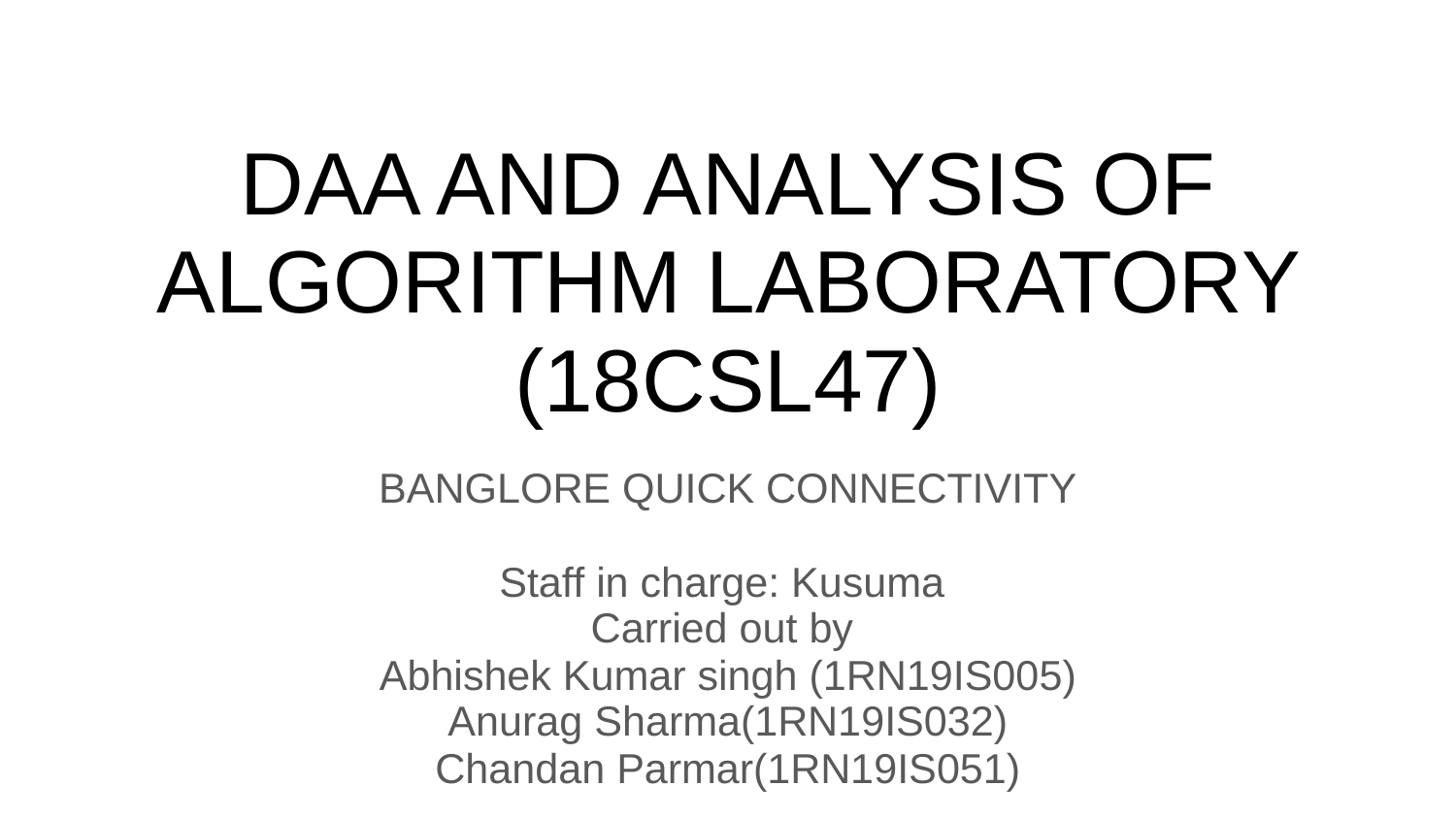

# DAA AND ANALYSIS OF ALGORITHM LABORATORY (18CSL47)
BANGLORE QUICK CONNECTIVITY

Staff in charge: Kusuma
Carried out by
Abhishek Kumar singh (1RN19IS005)
Anurag Sharma(1RN19IS032)
Chandan Parmar(1RN19IS051)